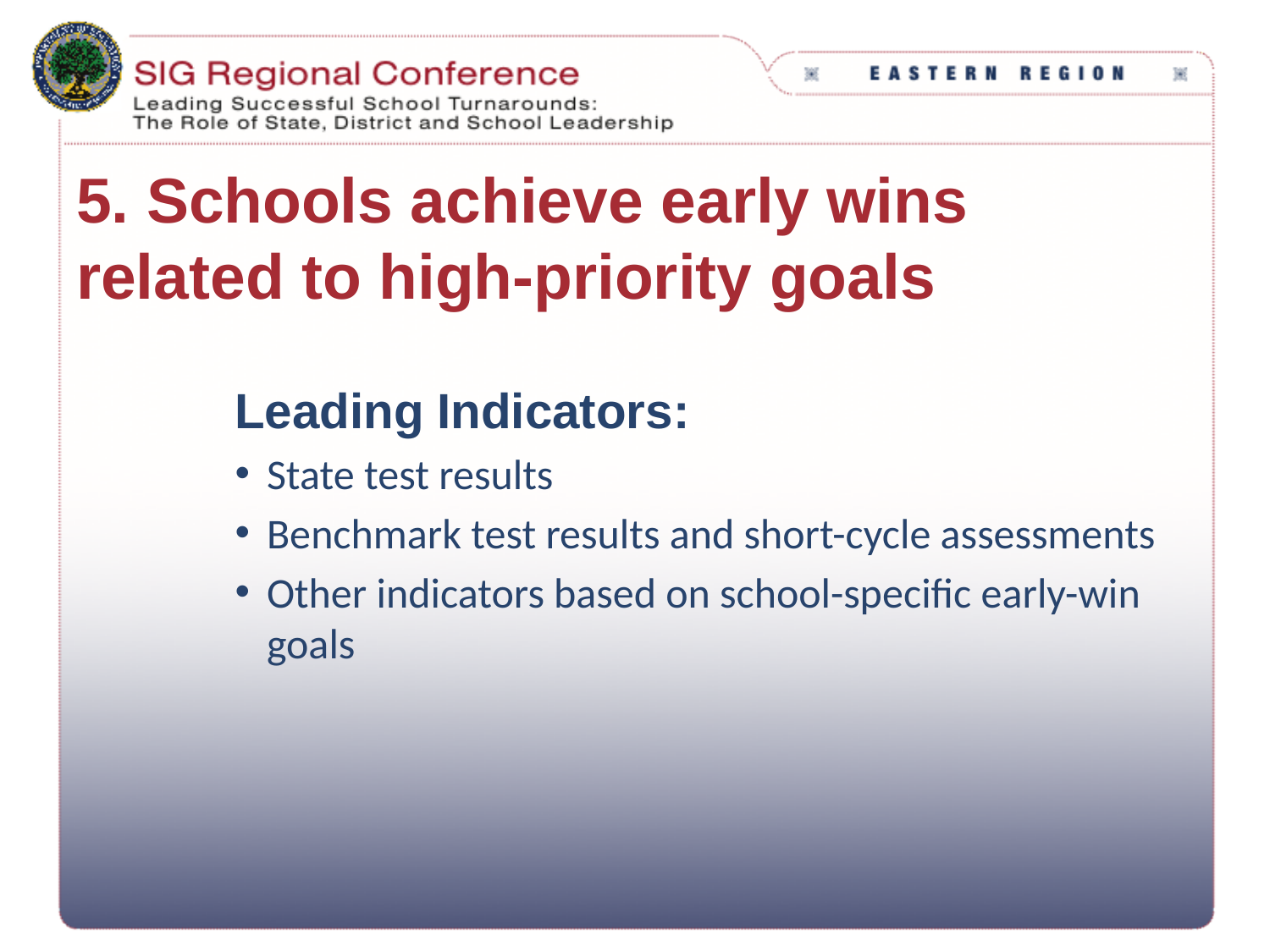

# 5. Schools achieve early wins related to high-priority goals

Leading Indicators:
State test results
Benchmark test results and short-cycle assessments
Other indicators based on school-specific early-win goals